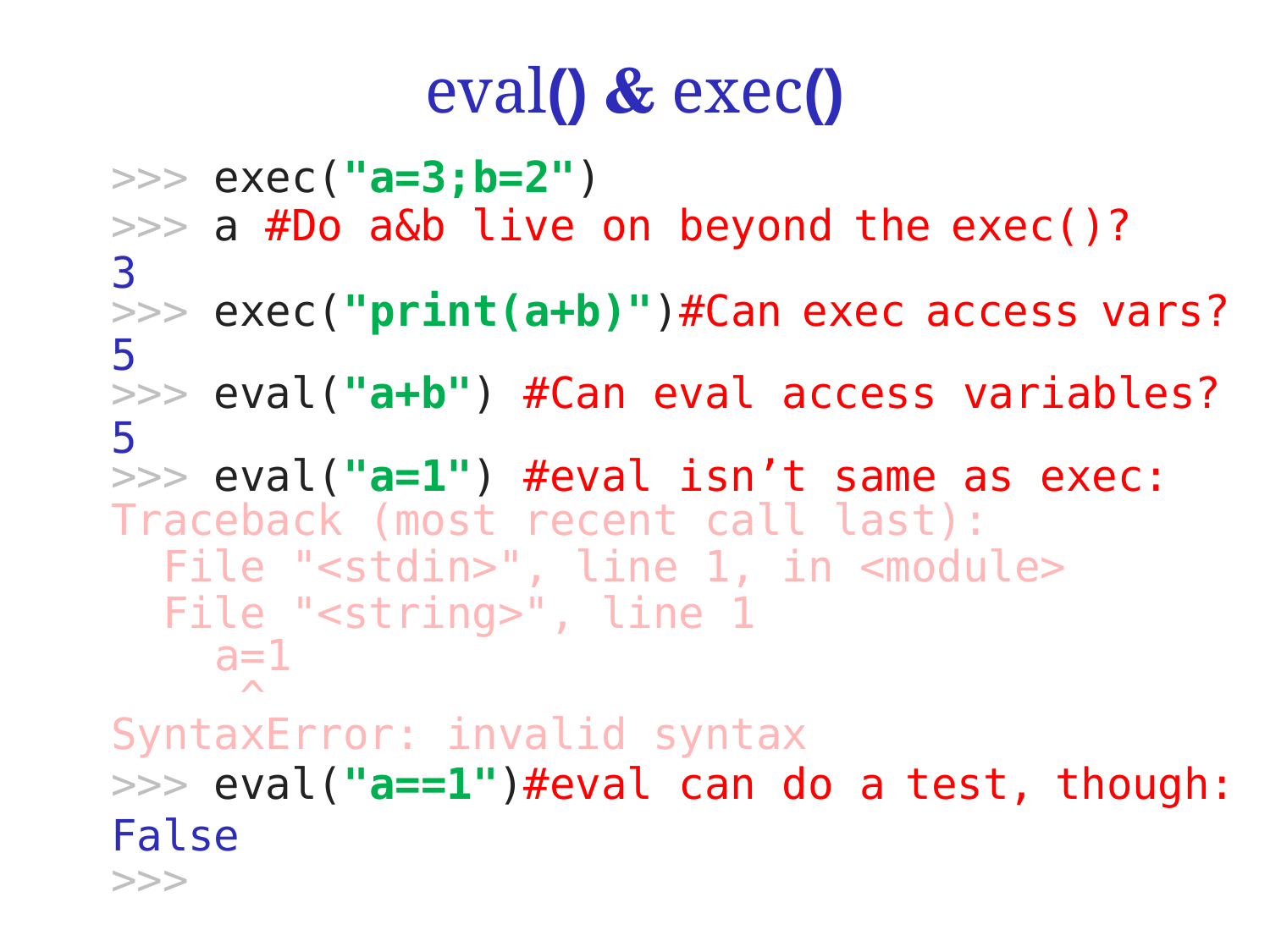

eval() & exec()
>>> exec("a=3;b=2")
>>> a #Do a&b live on beyond the exec()?
3
>>> exec("print(a+b)")#Can exec access vars?
5
>>> eval("a+b") #Can eval access variables?
5
>>> eval("a=1") #eval isn’t same as exec:
Traceback (most recent call last):
  File "<stdin>", line 1, in <module>
  File "<string>", line 1
    a=1
     ^
SyntaxError: invalid syntax
>>> eval("a==1")#eval can do a test, though:
False
>>>